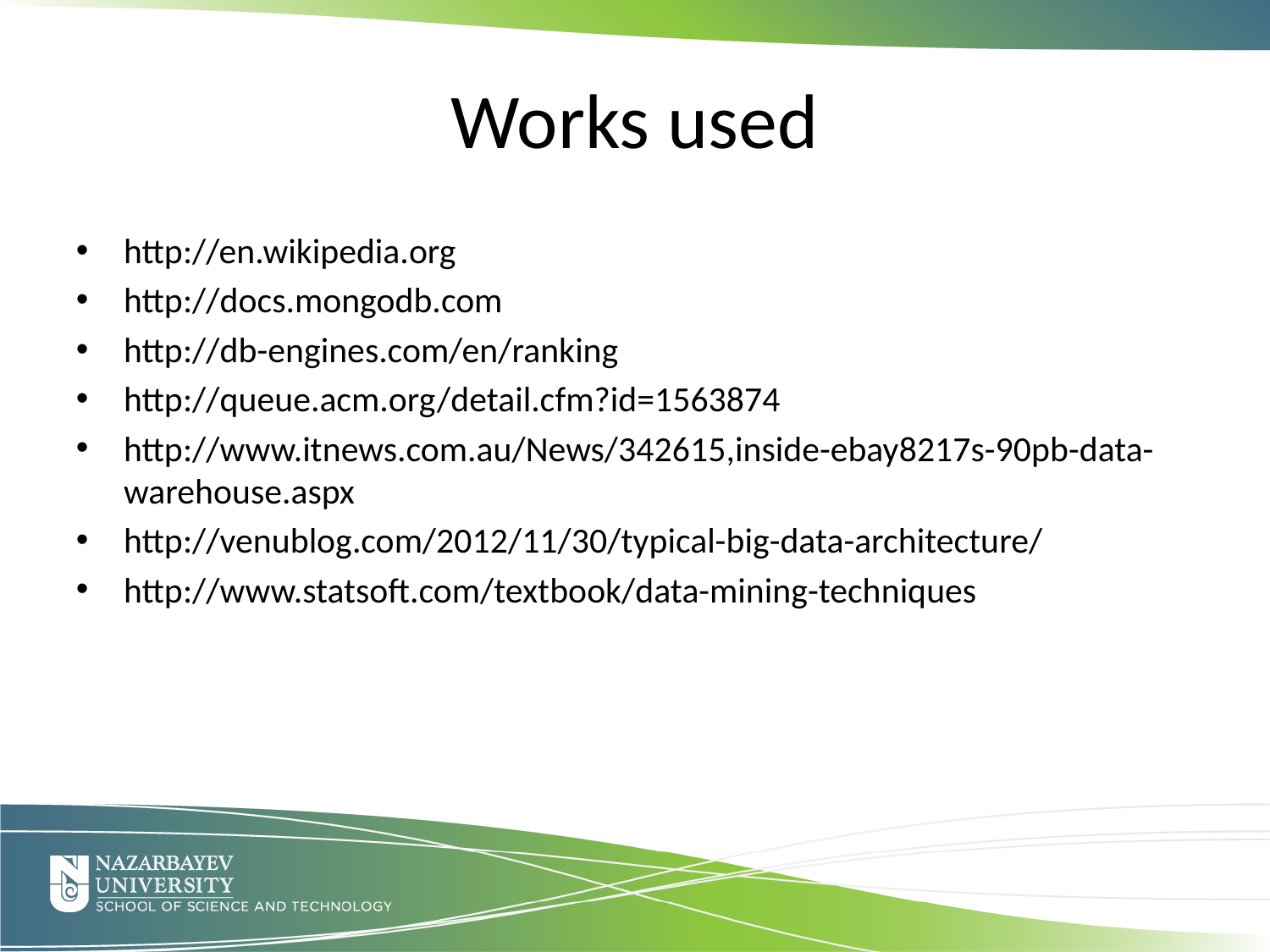

Works used
http://en.wikipedia.org
http://docs.mongodb.com
http://db-engines.com/en/ranking
http://queue.acm.org/detail.cfm?id=1563874
http://www.itnews.com.au/News/342615,inside-ebay8217s-90pb-data-warehouse.aspx
http://venublog.com/2012/11/30/typical-big-data-architecture/
http://www.statsoft.com/textbook/data-mining-techniques